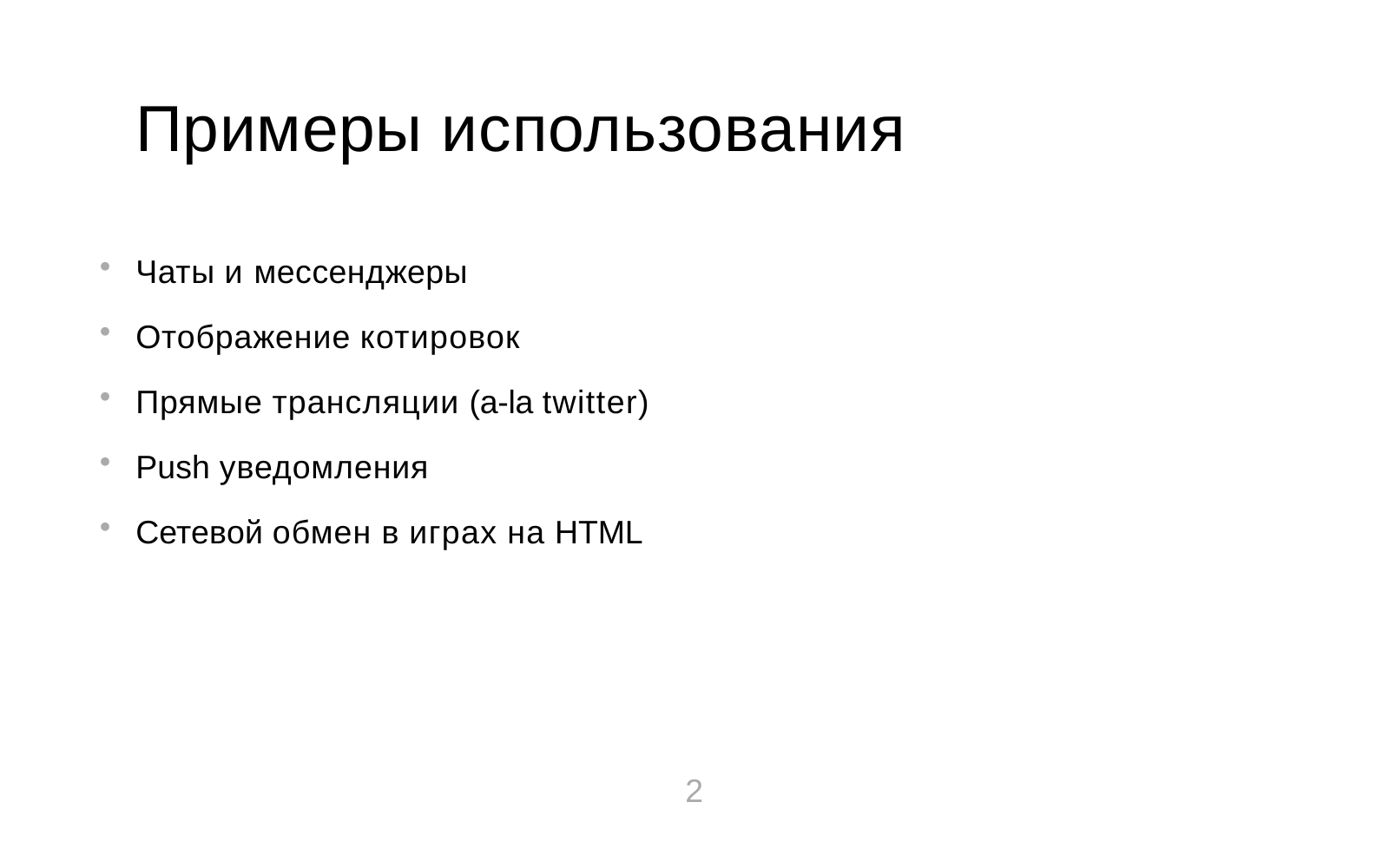

# Примеры использования
Чаты и мессенджеры
Отображение котировок
Прямые трансляции (a-la twitter)
Push уведомления
Сетевой обмен в играх на HTML
2